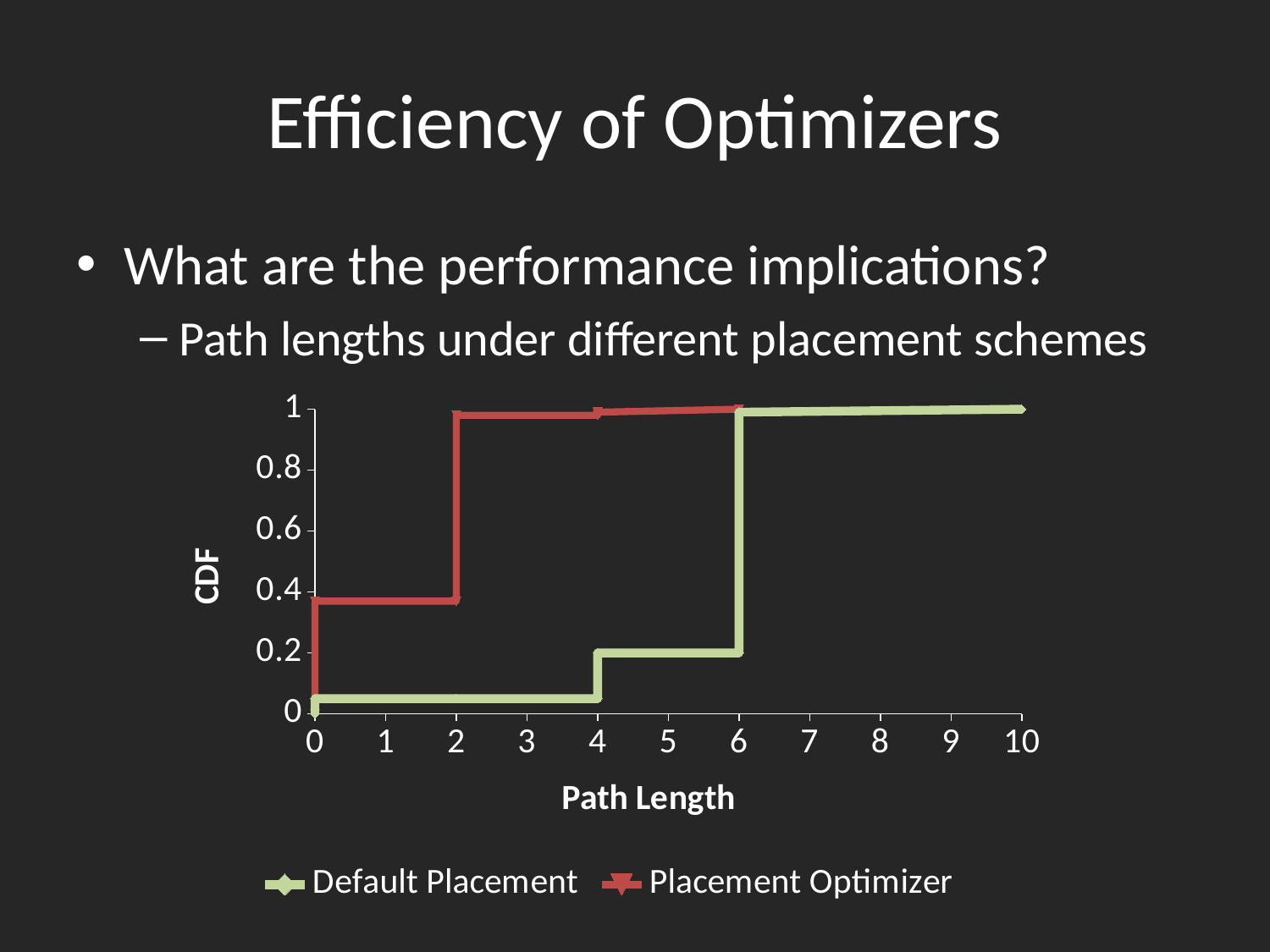

# Efficiency of Optimizers
What are the performance implications?
Path lengths under different placement schemes

### Chart

| Category | Default Placement | Placement Optimizer |
|---|---|---|